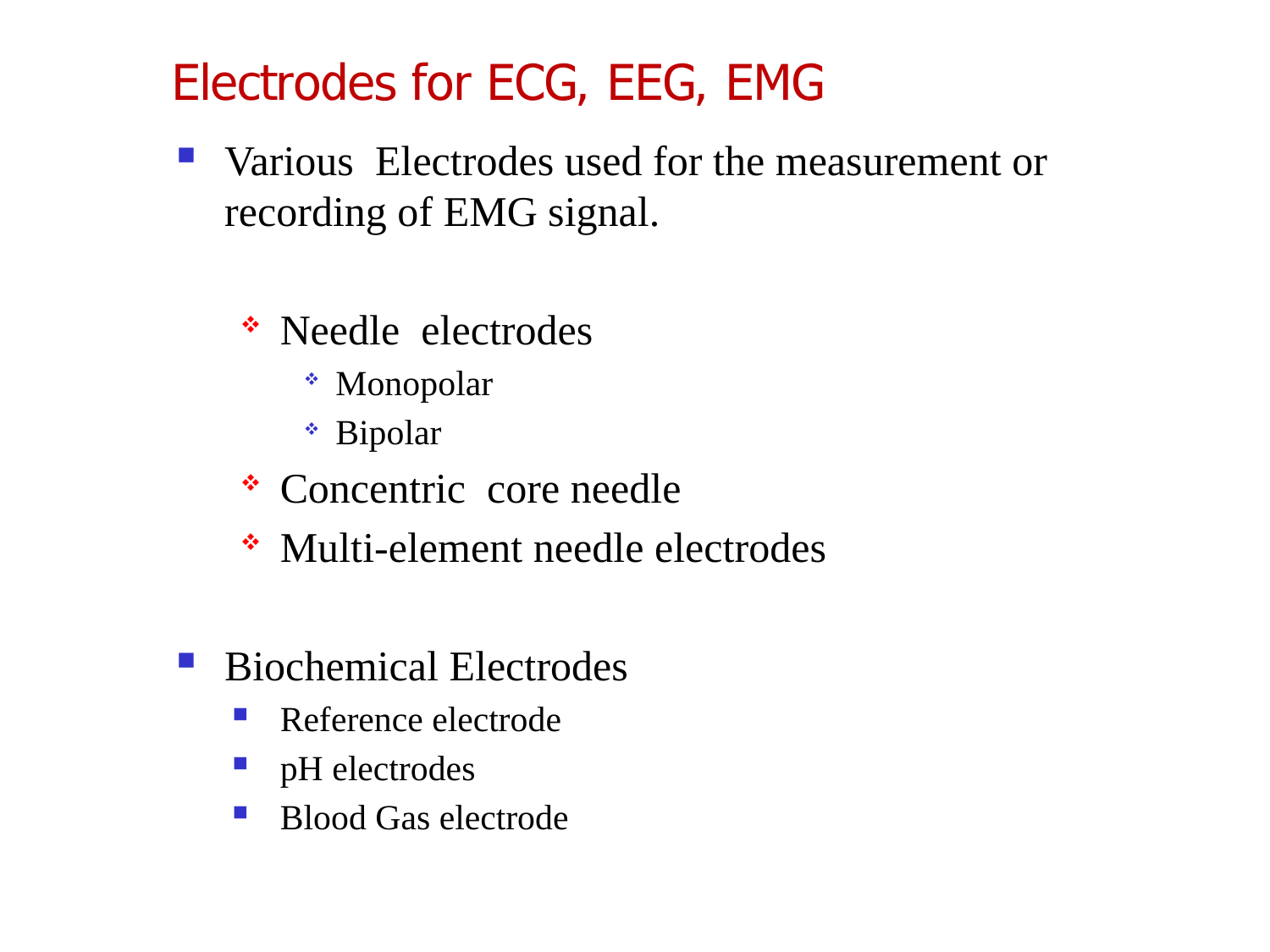

# Electrodes for ECG, EEG, EMG
Various  Electrodes used for the measurement or recording of EMG signal.

Needle  electrodes
Monopolar
Bipolar
Concentric  core needle
Multi-element needle electrodes

Biochemical Electrodes
Reference electrode
pH electrodes
Blood Gas electrode